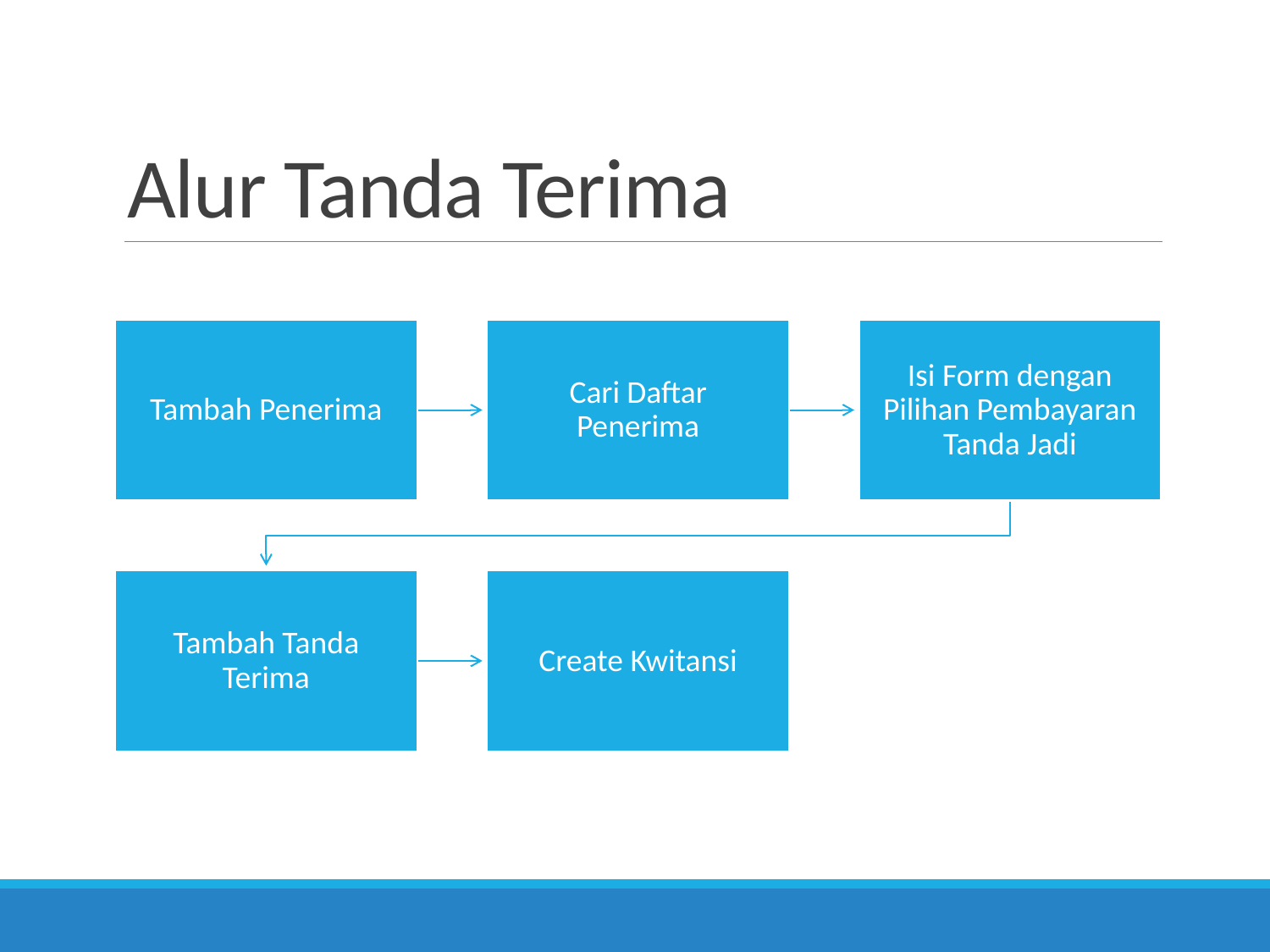

# Alur Tanda Terima

Tambah Penerima

Cari Daftar Penerima

Isi Form dengan Pilihan Pembayaran Tanda Jadi

Tambah Tanda Terima
Create Kwitansi